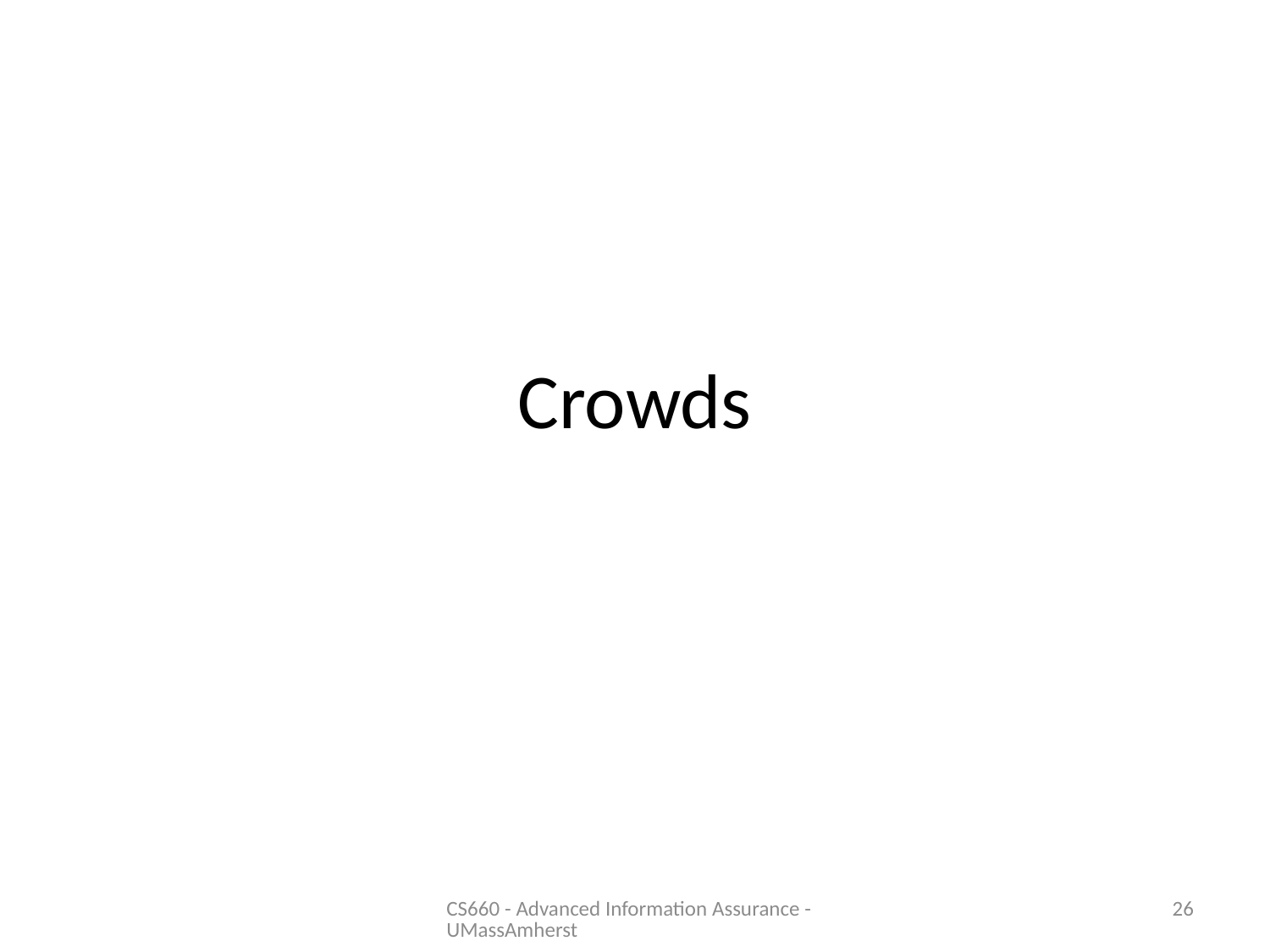

# Crowds

CS660 - Advanced Information Assurance - UMassAmherst
26